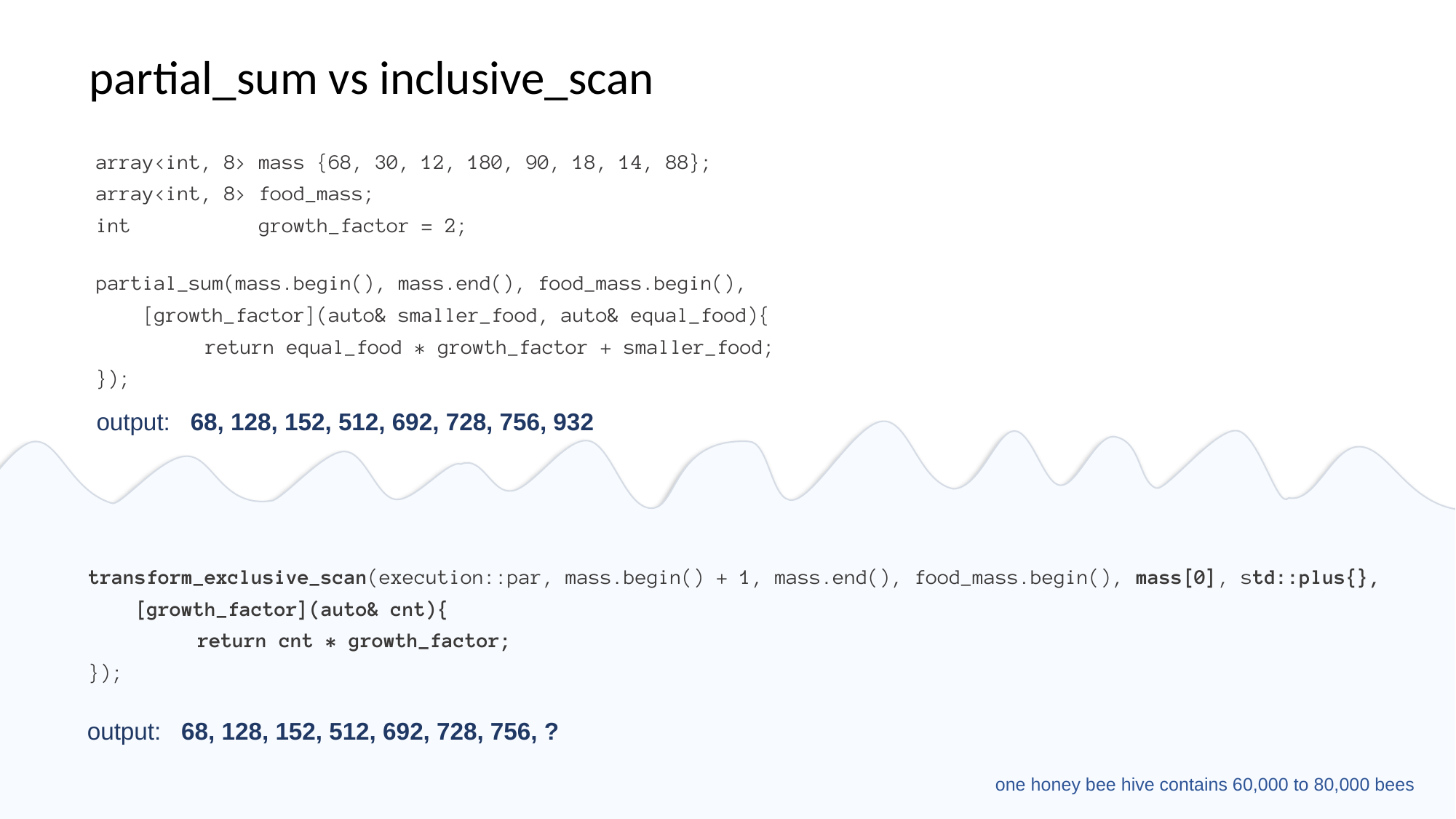

# partial_sum vs inclusive_scan
array<int, 8> mass {68, 30, 12, 180, 90, 18, 14, 88};
array<int, 8> food_mass;
int           growth_factor = 2;
partial_sum(mass.begin(), mass.end(), food_mass.begin(),
    [growth_factor](auto& smaller_food, auto& equal_food){
	return equal_food * growth_factor + smaller_food;
});
output:   68, 128, 152, 512, 692, 728, 756, 932

transform_exclusive_scan(execution::par, mass.begin() + 1, mass.end(), food_mass.begin(), mass[0], std::plus{},
    [growth_factor](auto& cnt){
	return cnt * growth_factor;
});
output:   68, 128, 152, 512, 692, 728, 756, ?

one honey bee hive contains 60,000 to 80,000 bees